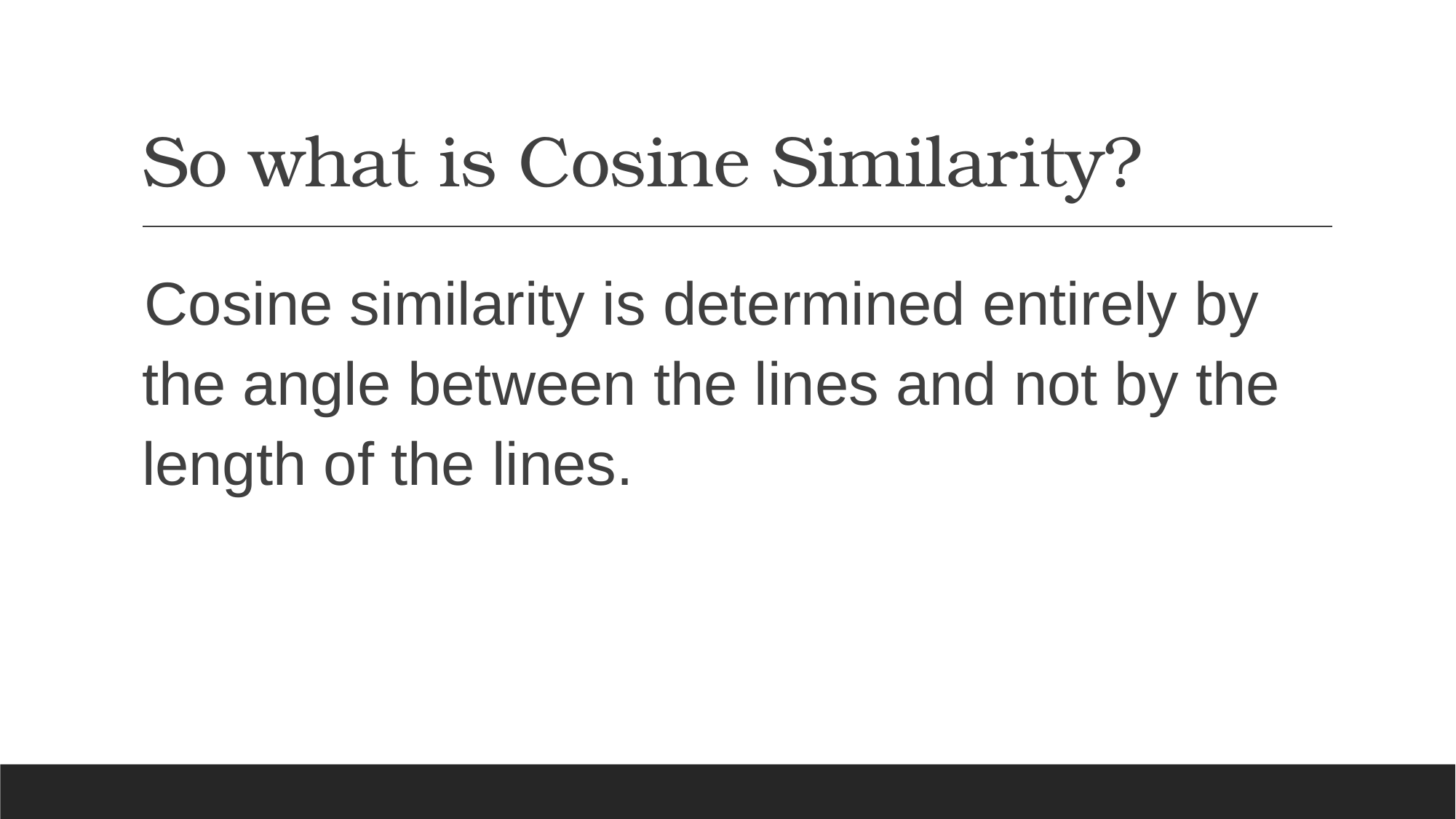

# So what is Cosine Similarity?
Cosine similarity is determined entirely by the angle between the lines and not by the length of the lines.